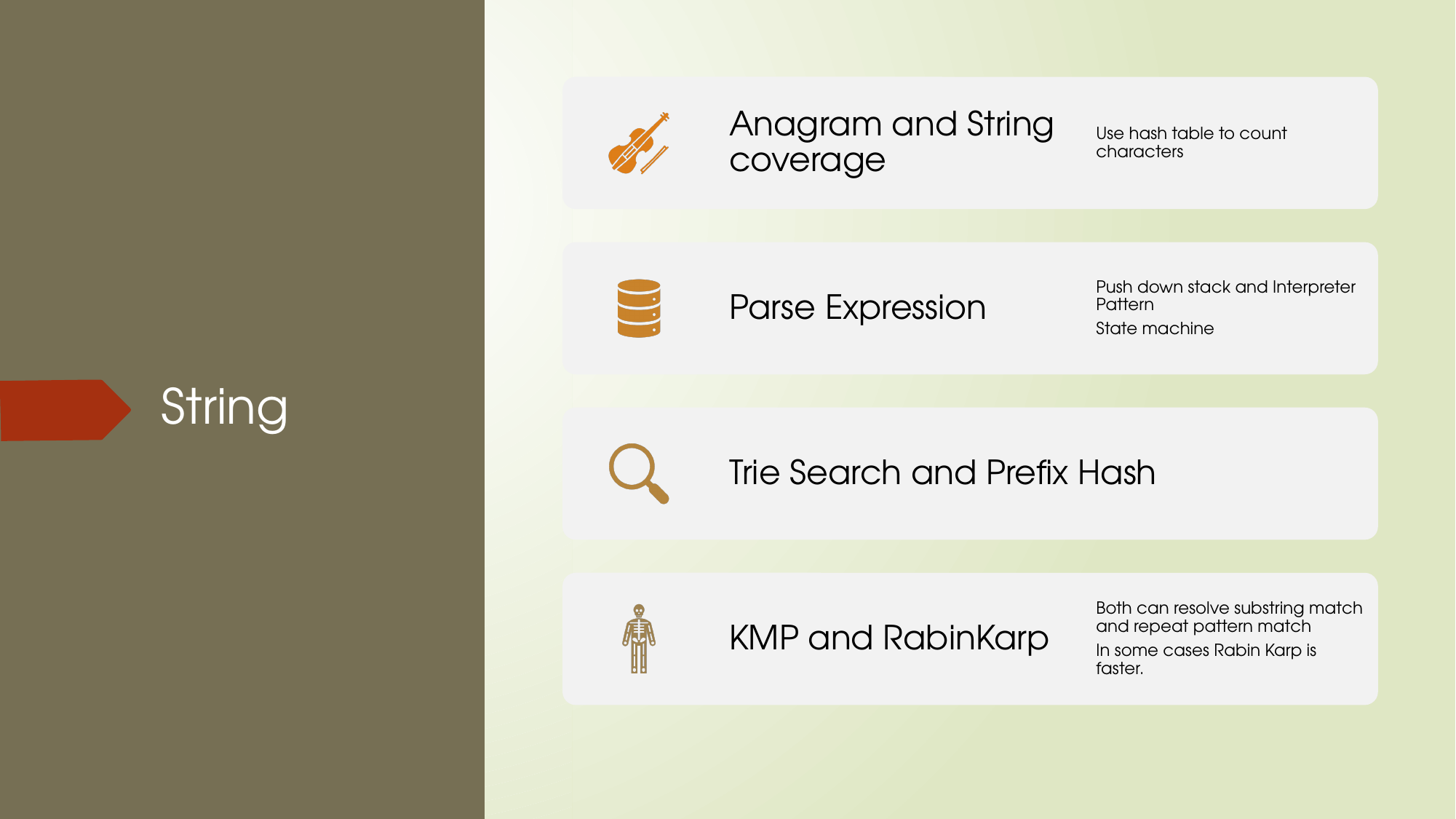

Anagram and String coverage
Use hash table to count characters
Parse Expression
Push down stack and Interpreter Pattern
State machine
Trie Search and Prefix Hash
KMP and RabinKarp
Both can resolve substring match and repeat pattern match
In some cases Rabin Karp is faster.
# String